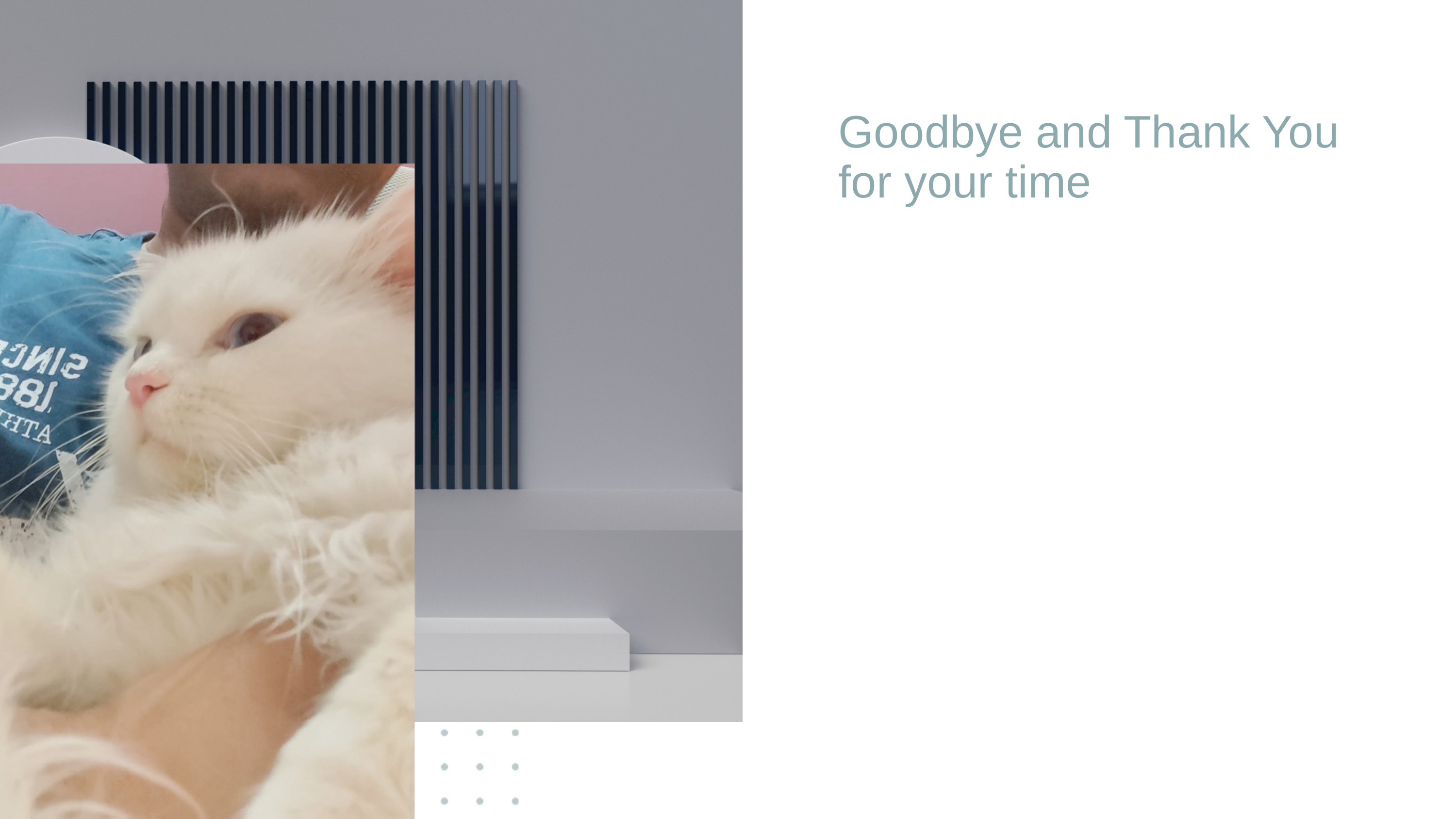

Goodbye and Thank You for your time